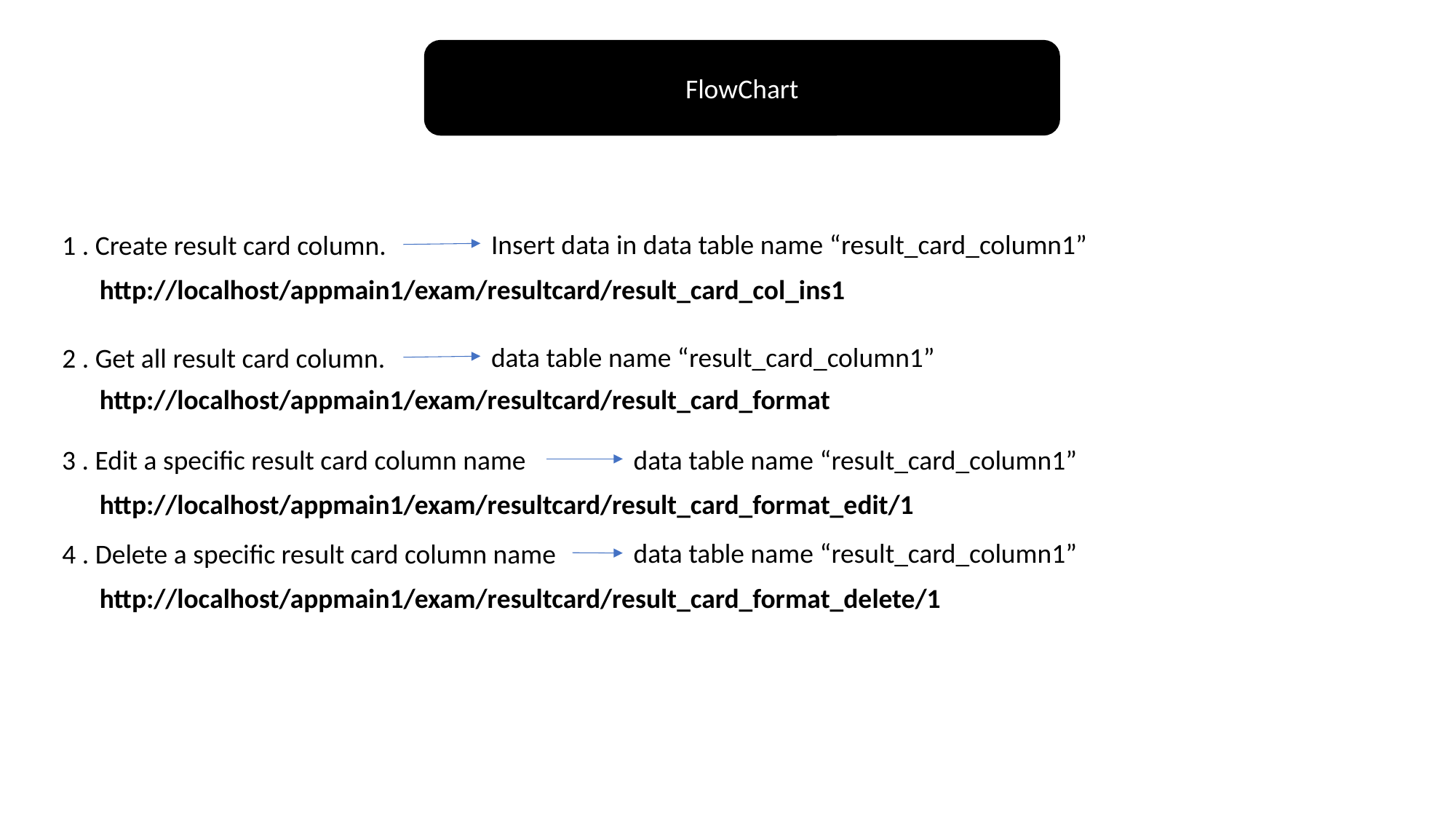

FlowChart
Insert data in data table name “result_card_column1”
1 . Create result card column.
http://localhost/appmain1/exam/resultcard/result_card_col_ins1
data table name “result_card_column1”
2 . Get all result card column.
http://localhost/appmain1/exam/resultcard/result_card_format
3 . Edit a specific result card column name
data table name “result_card_column1”
http://localhost/appmain1/exam/resultcard/result_card_format_edit/1
data table name “result_card_column1”
4 . Delete a specific result card column name
http://localhost/appmain1/exam/resultcard/result_card_format_delete/1